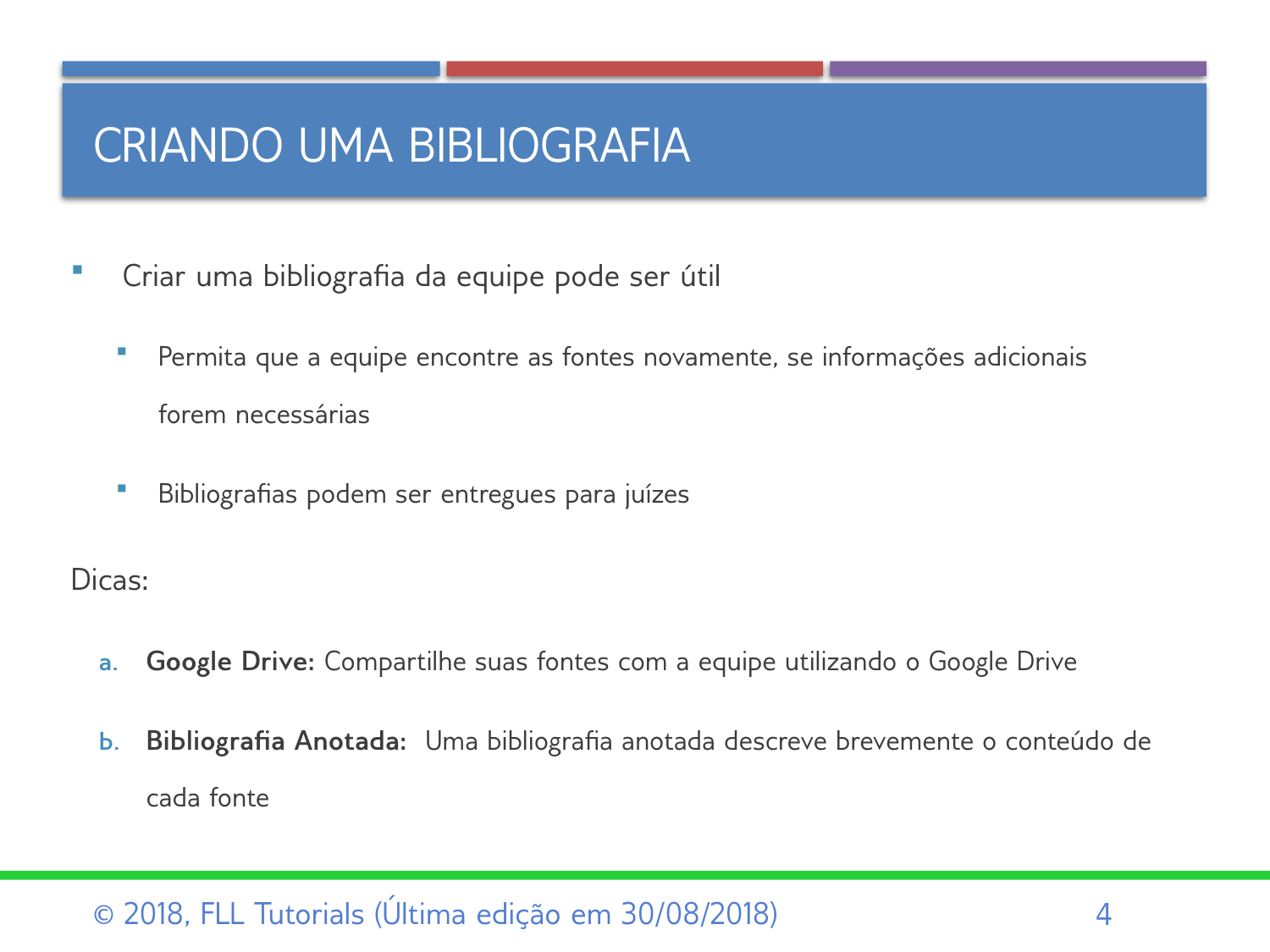

Criando uma bibliografia
 Criar uma bibliografia da equipe pode ser útil
Permita que a equipe encontre as fontes novamente, se informações adicionais forem necessárias
Bibliografias podem ser entregues para juízes
Dicas:
Google Drive: Compartilhe suas fontes com a equipe utilizando o Google Drive
Bibliografia Anotada:  Uma bibliografia anotada descreve brevemente o conteúdo de cada fonte
© 2018, FLL Tutorials (Última edição em 30/08/2018)
4